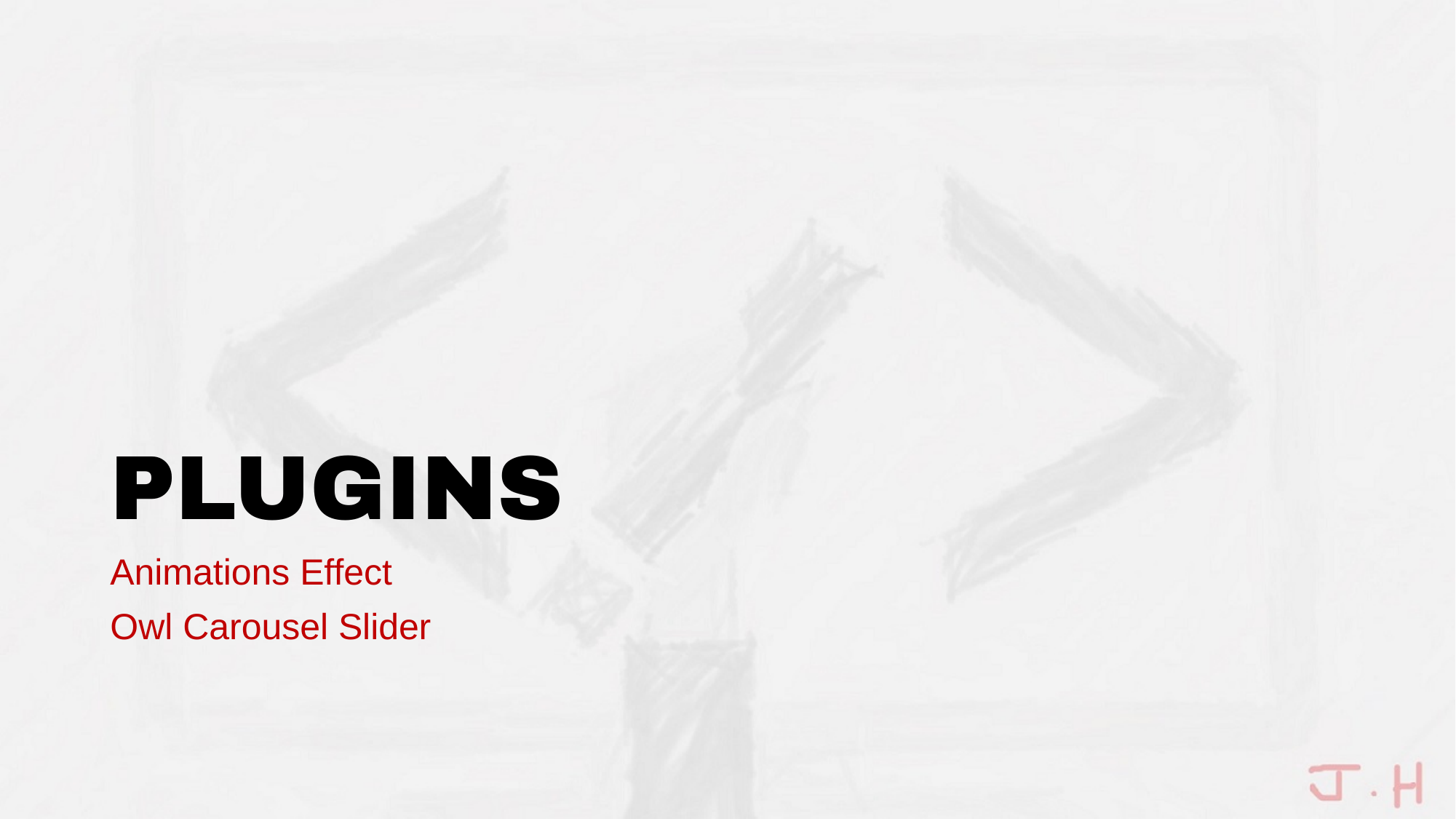

# PLUGINS
Animations Effect
Owl Carousel Slider